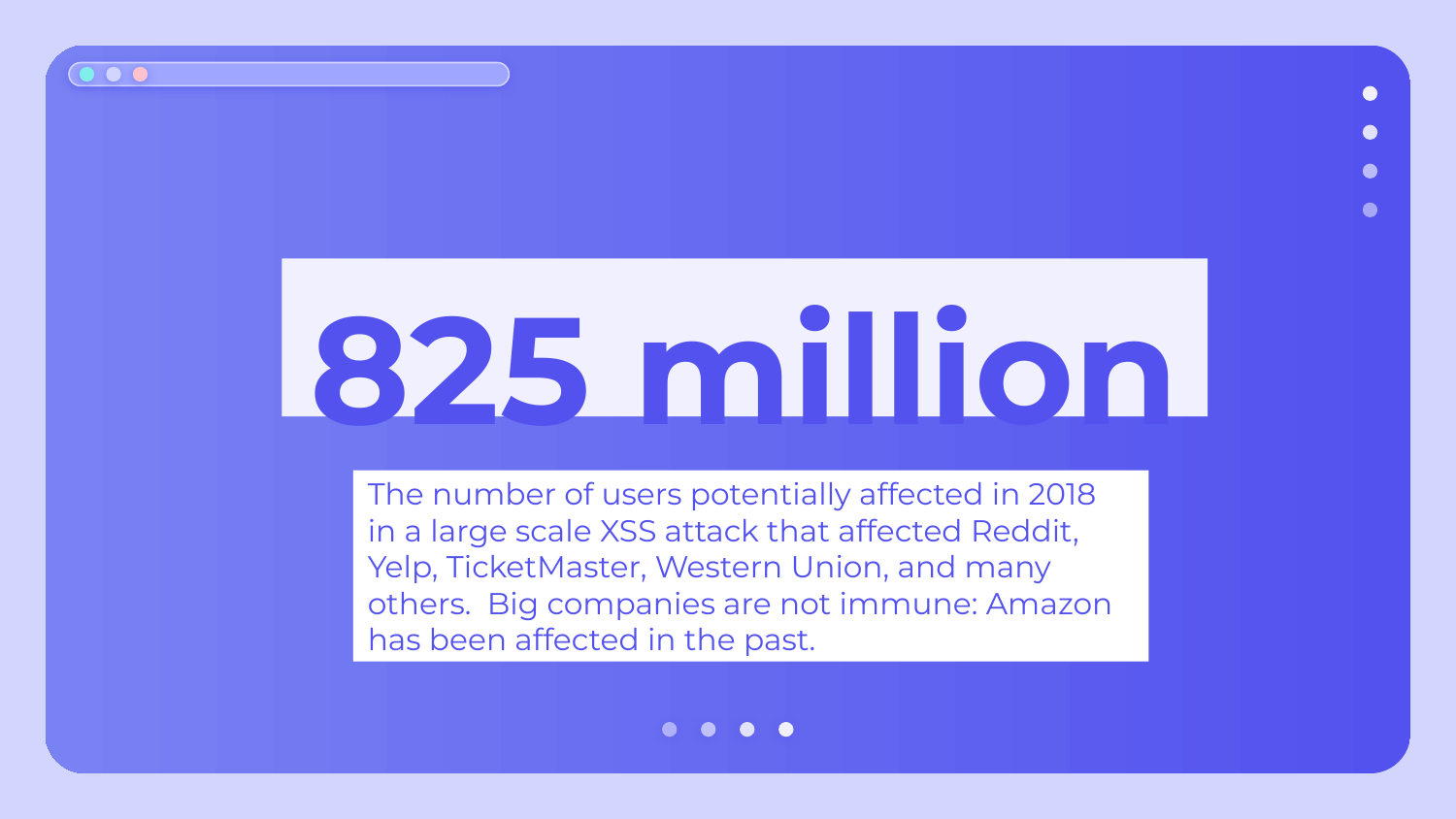

# 825 million
The number of users potentially affected in 2018 in a large scale XSS attack that affected Reddit, Yelp, TicketMaster, Western Union, and many others.  Big companies are not immune: Amazon has been affected in the past.